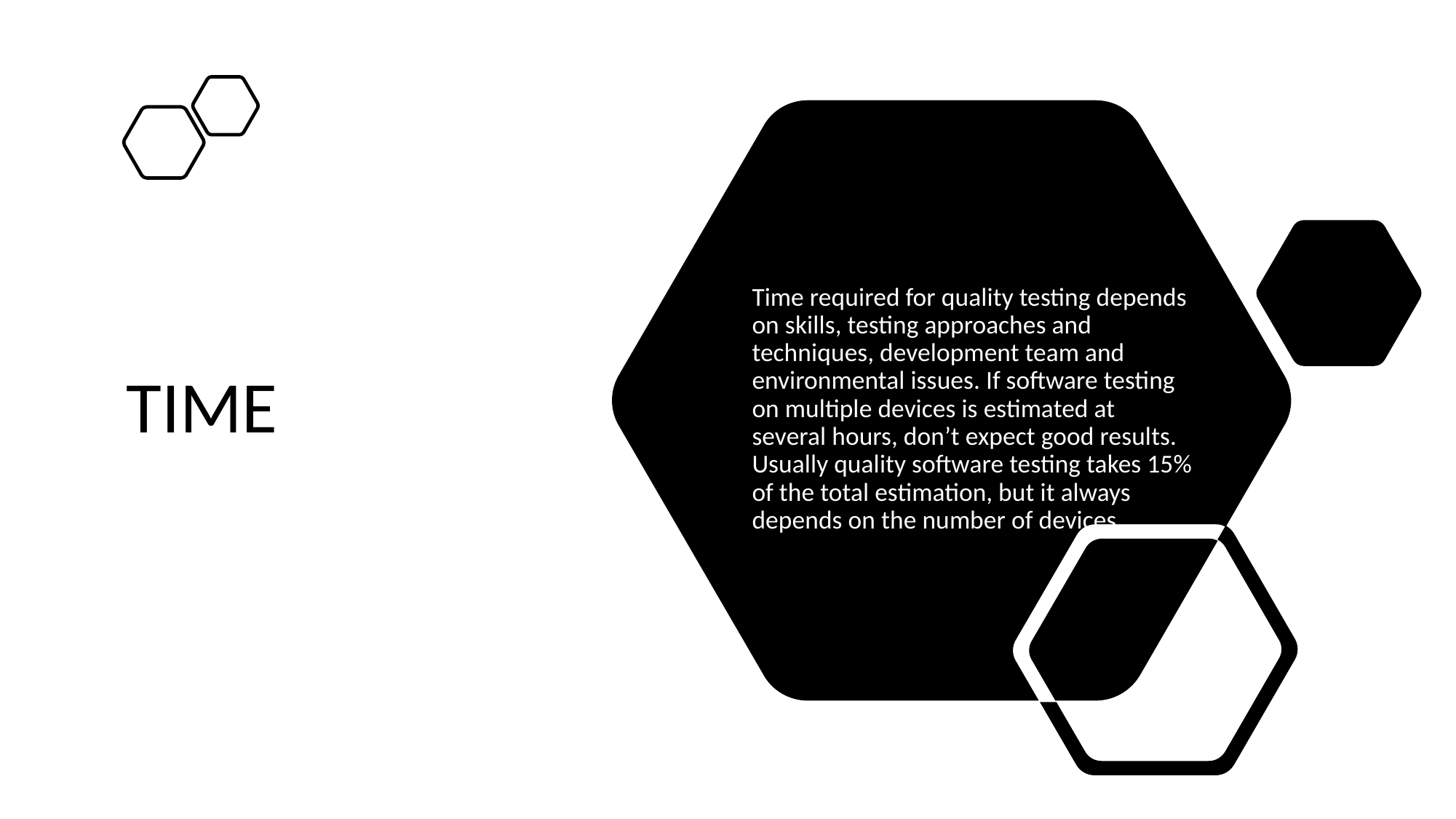

# TIME
Time required for quality testing depends on skills, testing approaches and techniques, development team and environmental issues. If software testing on multiple devices is estimated at several hours, don’t expect good results. Usually quality software testing takes 15% of the total estimation, but it always depends on the number of devices.